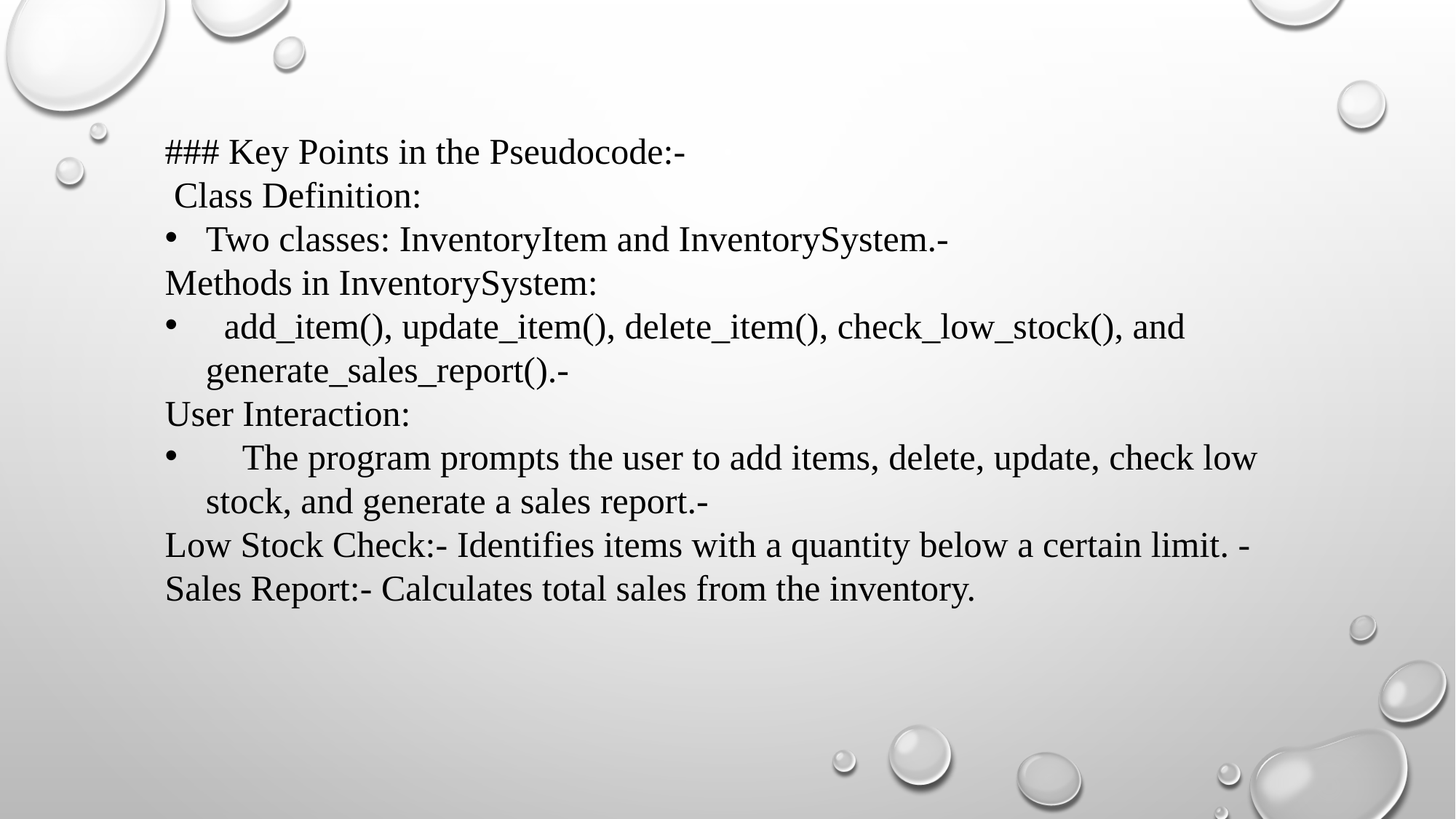

### Key Points in the Pseudocode:-
 Class Definition:
Two classes: InventoryItem and InventorySystem.-
Methods in InventorySystem:
  add_item(), update_item(), delete_item(), check_low_stock(), and generate_sales_report().-
User Interaction:
    The program prompts the user to add items, delete, update, check low stock, and generate a sales report.-
Low Stock Check:- Identifies items with a quantity below a certain limit. - Sales Report:- Calculates total sales from the inventory.